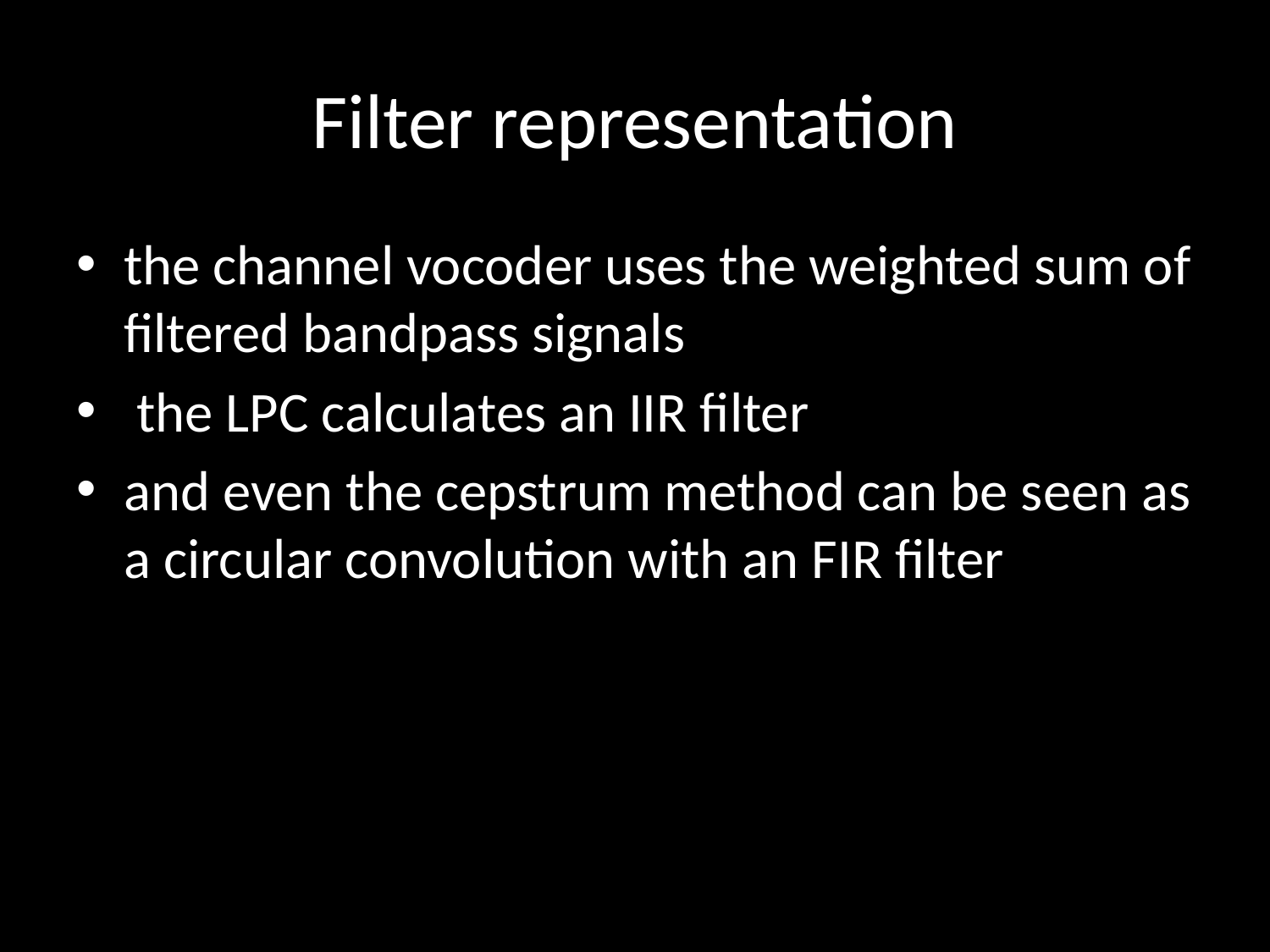

# Filter representation
the channel vocoder uses the weighted sum of filtered bandpass signals
 the LPC calculates an IIR filter
and even the cepstrum method can be seen as a circular convolution with an FIR filter